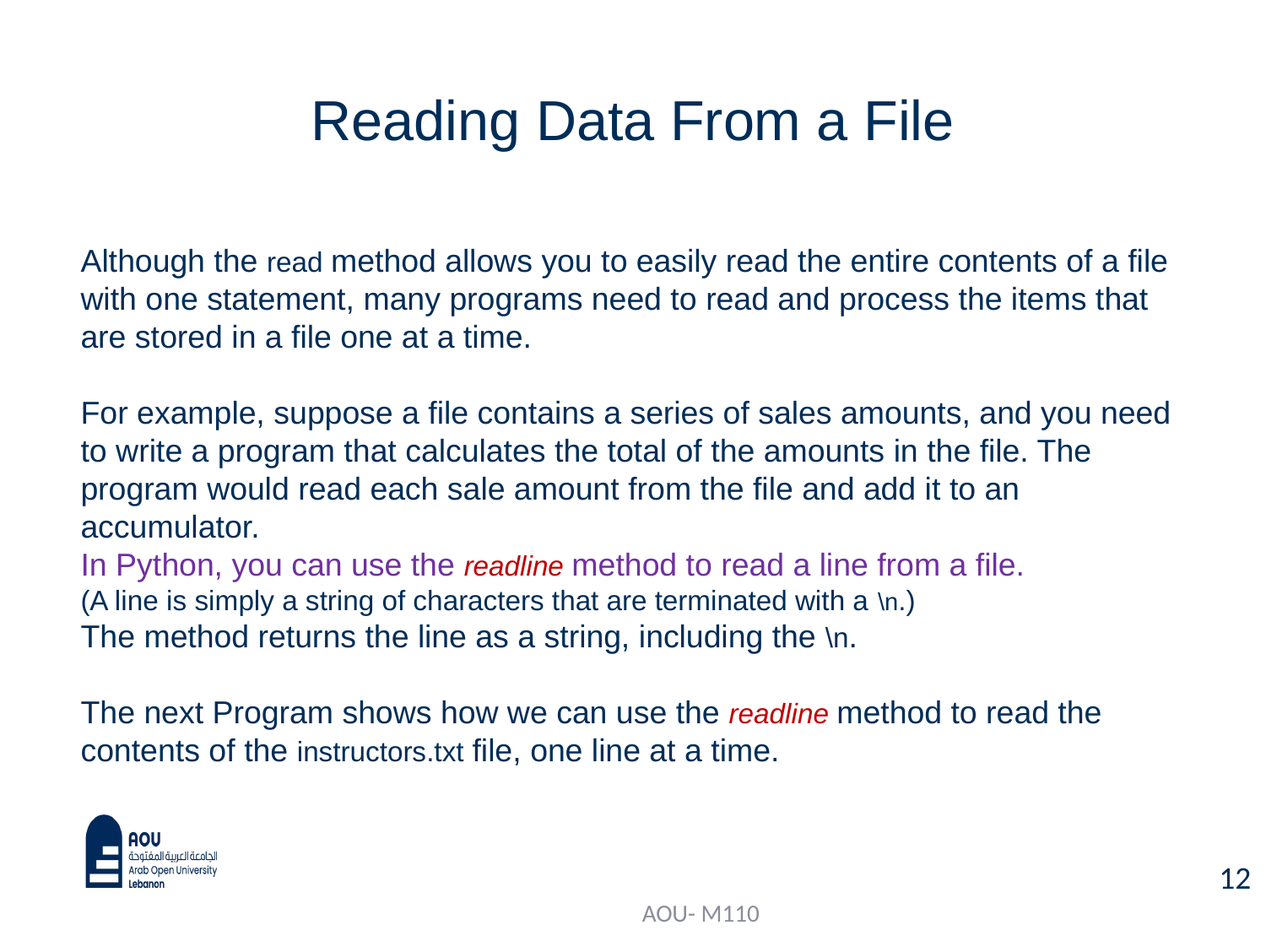

# Reading Data From a File
Although the read method allows you to easily read the entire contents of a file with one statement, many programs need to read and process the items that are stored in a file one at a time.

For example, suppose a file contains a series of sales amounts, and you need to write a program that calculates the total of the amounts in the file. The program would read each sale amount from the file and add it to an accumulator.
In Python, you can use the readline method to read a line from a file.
(A line is simply a string of characters that are terminated with a \n.)
The method returns the line as a string, including the \n.

The next Program shows how we can use the readline method to read the
contents of the instructors.txt file, one line at a time.
12
AOU- M110